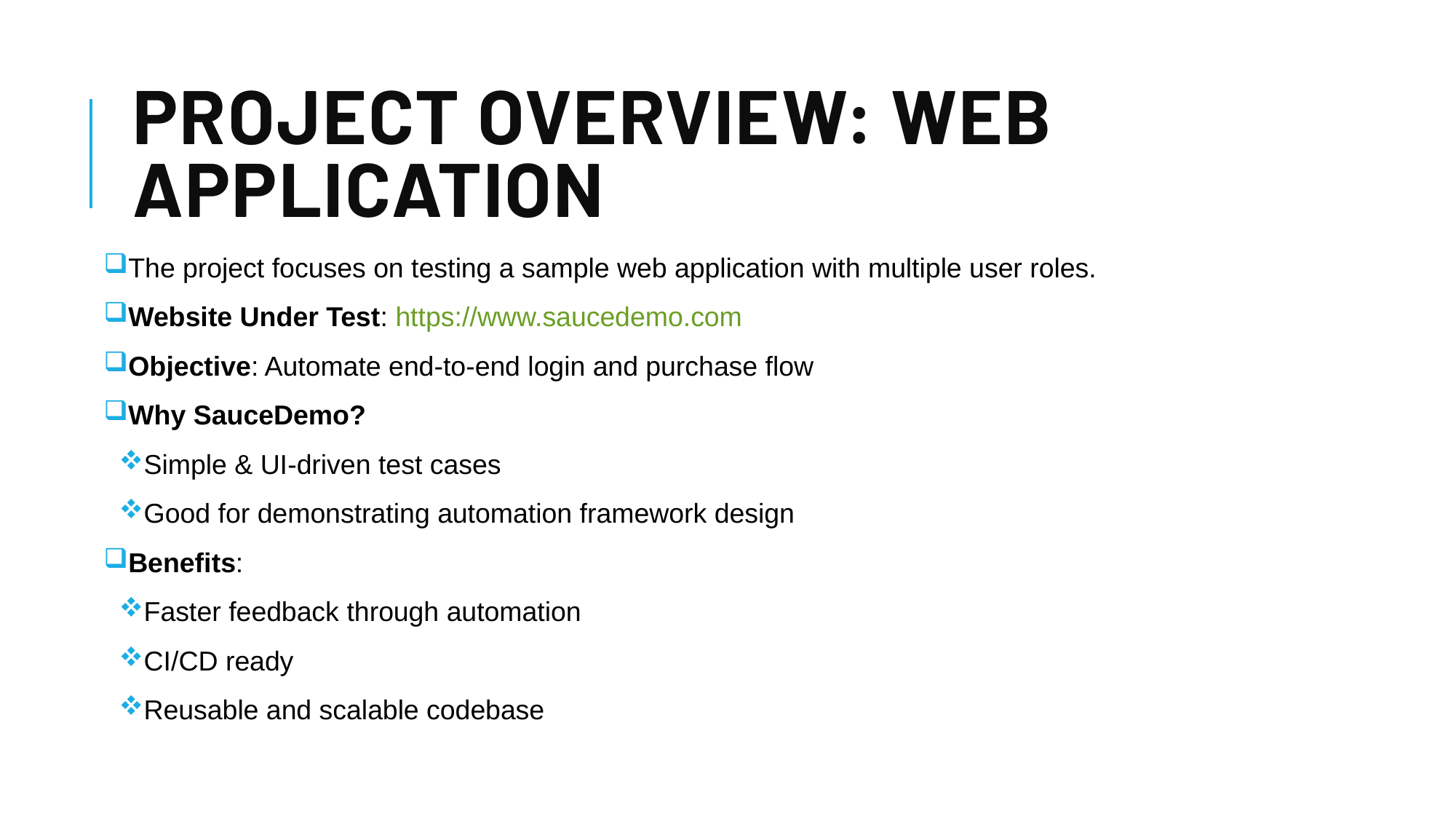

# Project Overview: Web Application
The project focuses on testing a sample web application with multiple user roles.
Website Under Test: https://www.saucedemo.com
Objective: Automate end-to-end login and purchase flow
Why SauceDemo?
Simple & UI-driven test cases
Good for demonstrating automation framework design
Benefits:
Faster feedback through automation
CI/CD ready
Reusable and scalable codebase